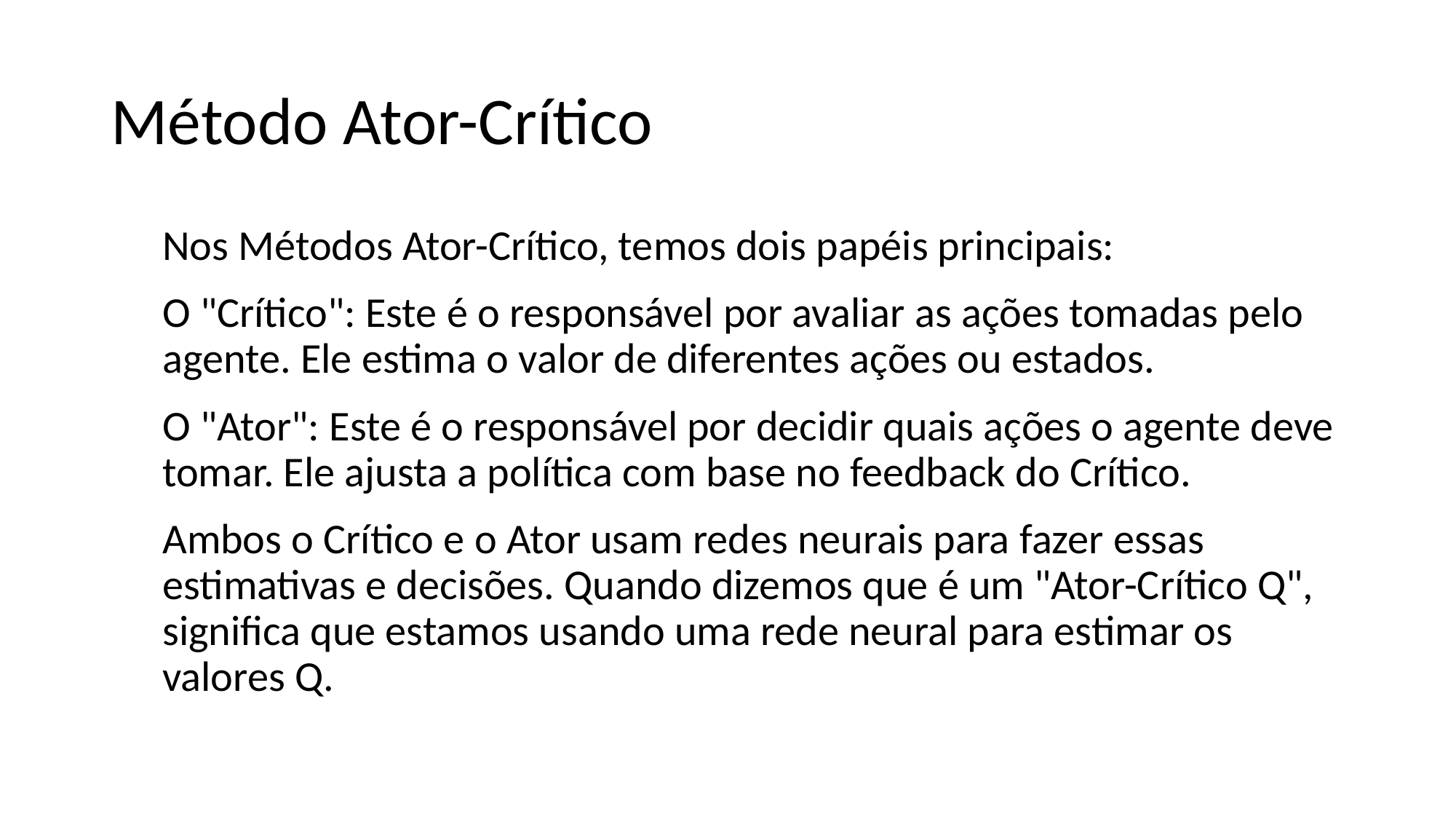

# Método Ator-Crítico
Nos Métodos Ator-Crítico, temos dois papéis principais:
O "Crítico": Este é o responsável por avaliar as ações tomadas pelo agente. Ele estima o valor de diferentes ações ou estados.
O "Ator": Este é o responsável por decidir quais ações o agente deve tomar. Ele ajusta a política com base no feedback do Crítico.
Ambos o Crítico e o Ator usam redes neurais para fazer essas estimativas e decisões. Quando dizemos que é um "Ator-Crítico Q", significa que estamos usando uma rede neural para estimar os valores Q.